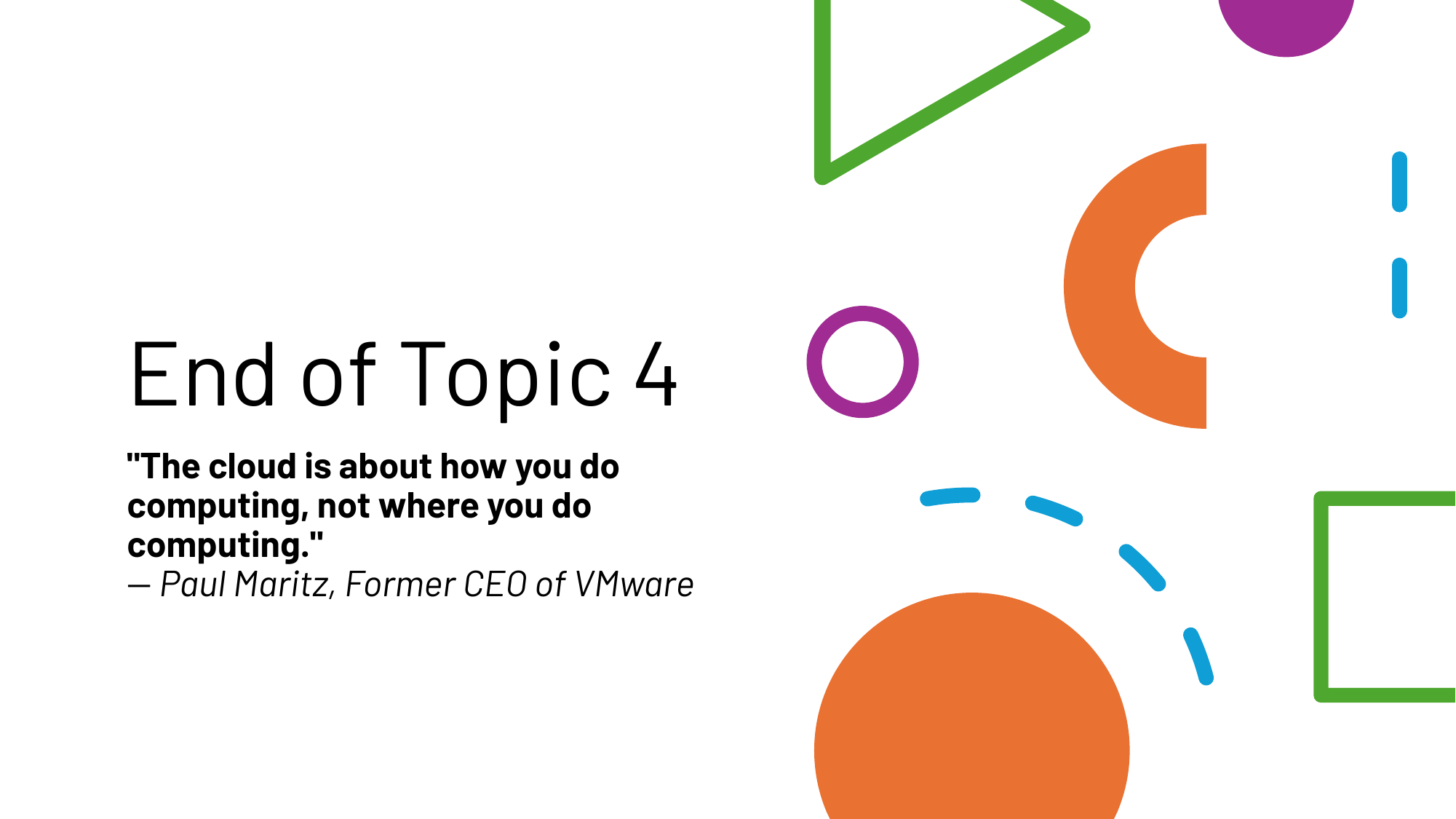

# End of Topic 4

"The cloud is about how you do computing, not where you do computing."
— Paul Maritz, Former CEO of VMware